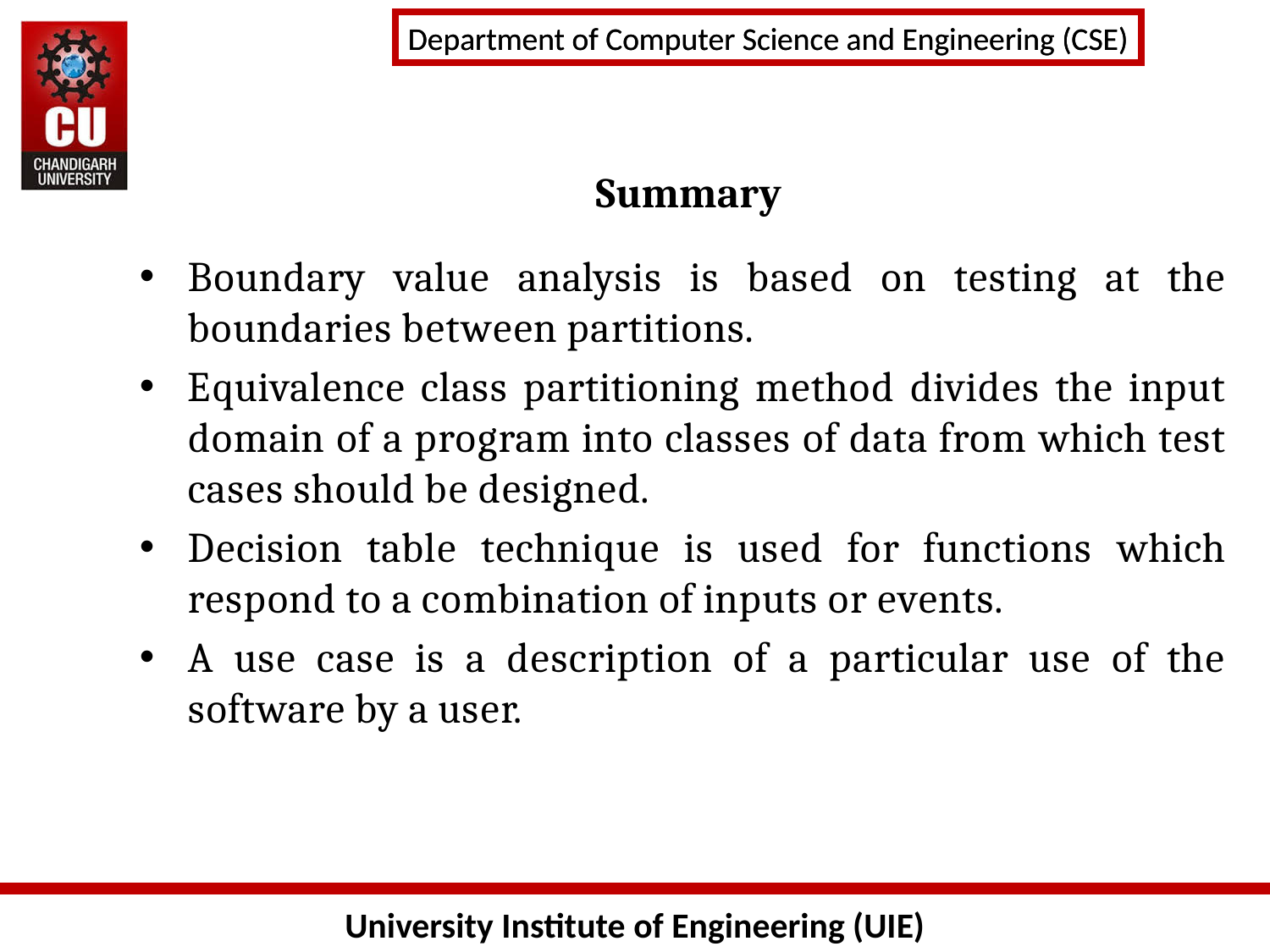

# Summary
Boundary value analysis is based on testing at the boundaries between partitions.
Equivalence class partitioning method divides the input domain of a program into classes of data from which test cases should be designed.
Decision table technique is used for functions which respond to a combination of inputs or events.
A use case is a description of a particular use of the software by a user.